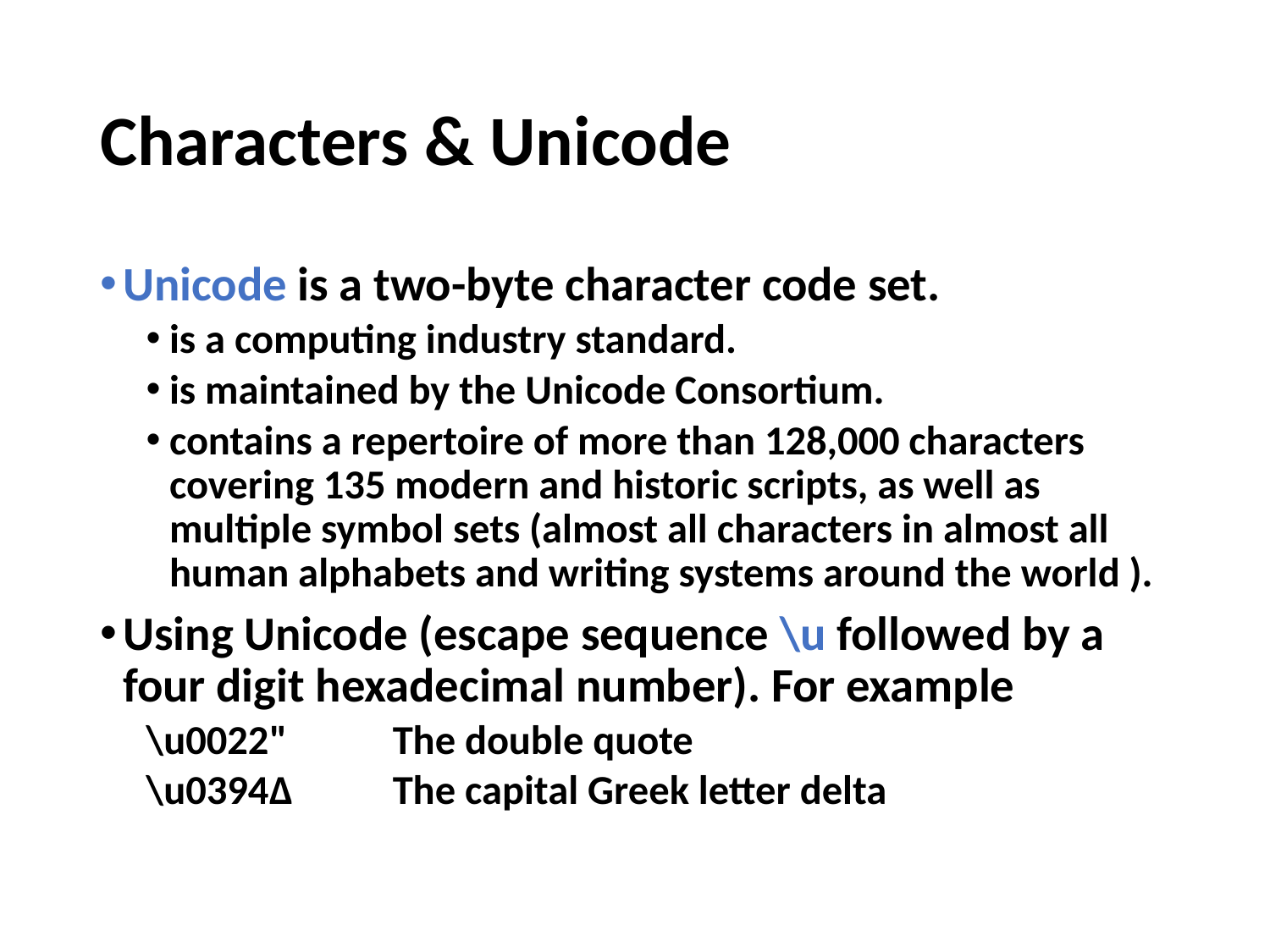

# Characters & Unicode
Unicode is a two-byte character code set.
is a computing industry standard.
is maintained by the Unicode Consortium.
contains a repertoire of more than 128,000 characters covering 135 modern and historic scripts, as well as multiple symbol sets (almost all characters in almost all human alphabets and writing systems around the world ).
Using Unicode (escape sequence \u followed by a four digit hexadecimal number). For example
\u0022	"	The double quote
\u0394	Δ	The capital Greek letter delta